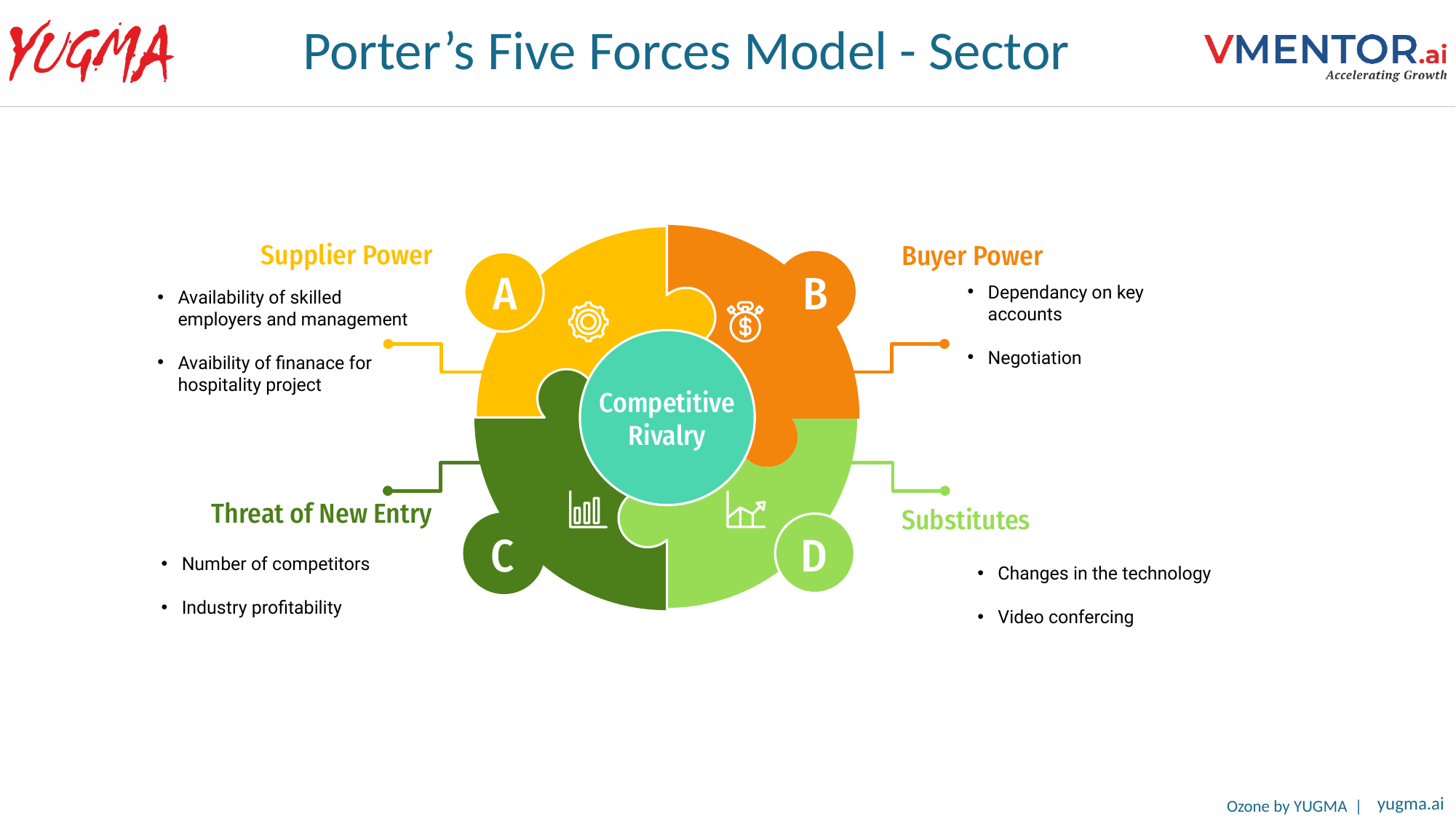

# Porter’s Five Forces Model - Sector

Supplier Power
Buyer Power

A
B
Dependancy on key accounts

Negotiation
Availability of skilled employers and management

Avaibility of finanace for hospitality project

Competitive
Rivalry

Threat of New Entry
Substitutes

C
D
Number of competitors

Industry profitability
Changes in the technology

Video confercing